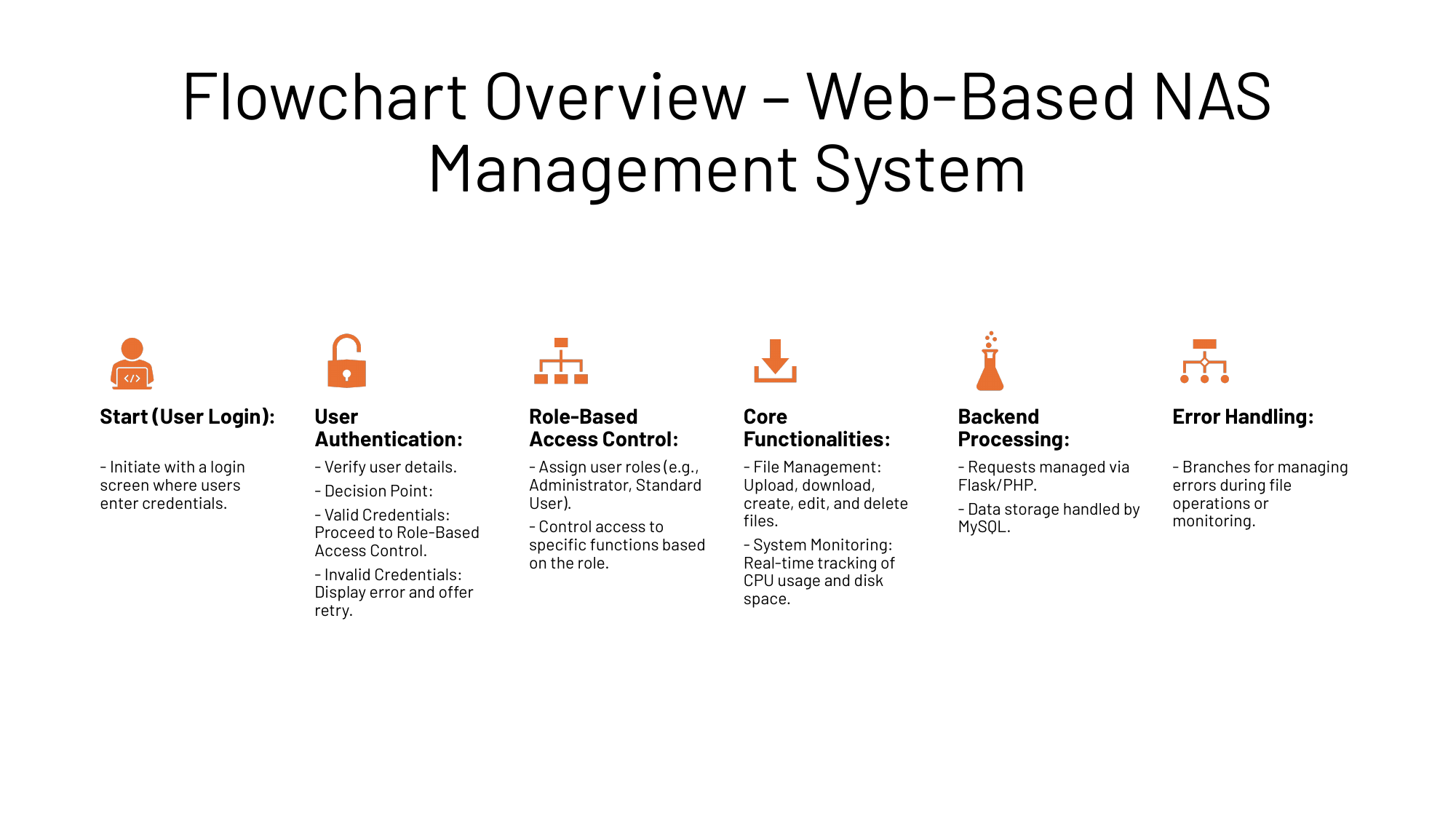

# Flowchart Overview – Web-Based NAS Management System
Start (User Login):
- Initiate with a login screen where users enter credentials.
User Authentication:
- Verify user details.
- Decision Point:
- Valid Credentials: Proceed to Role-Based Access Control.
- Invalid Credentials: Display error and offer retry.
Role-Based Access Control:
- Assign user roles (e.g., Administrator, Standard User).
- Control access to specific functions based on the role.
Core Functionalities:
- File Management: Upload, download, create, edit, and delete files.
- System Monitoring: Real-time tracking of CPU usage and disk space.
Backend Processing:
- Requests managed via Flask/PHP.
- Data storage handled by MySQL.
Error Handling:
- Branches for managing errors during file operations or monitoring.